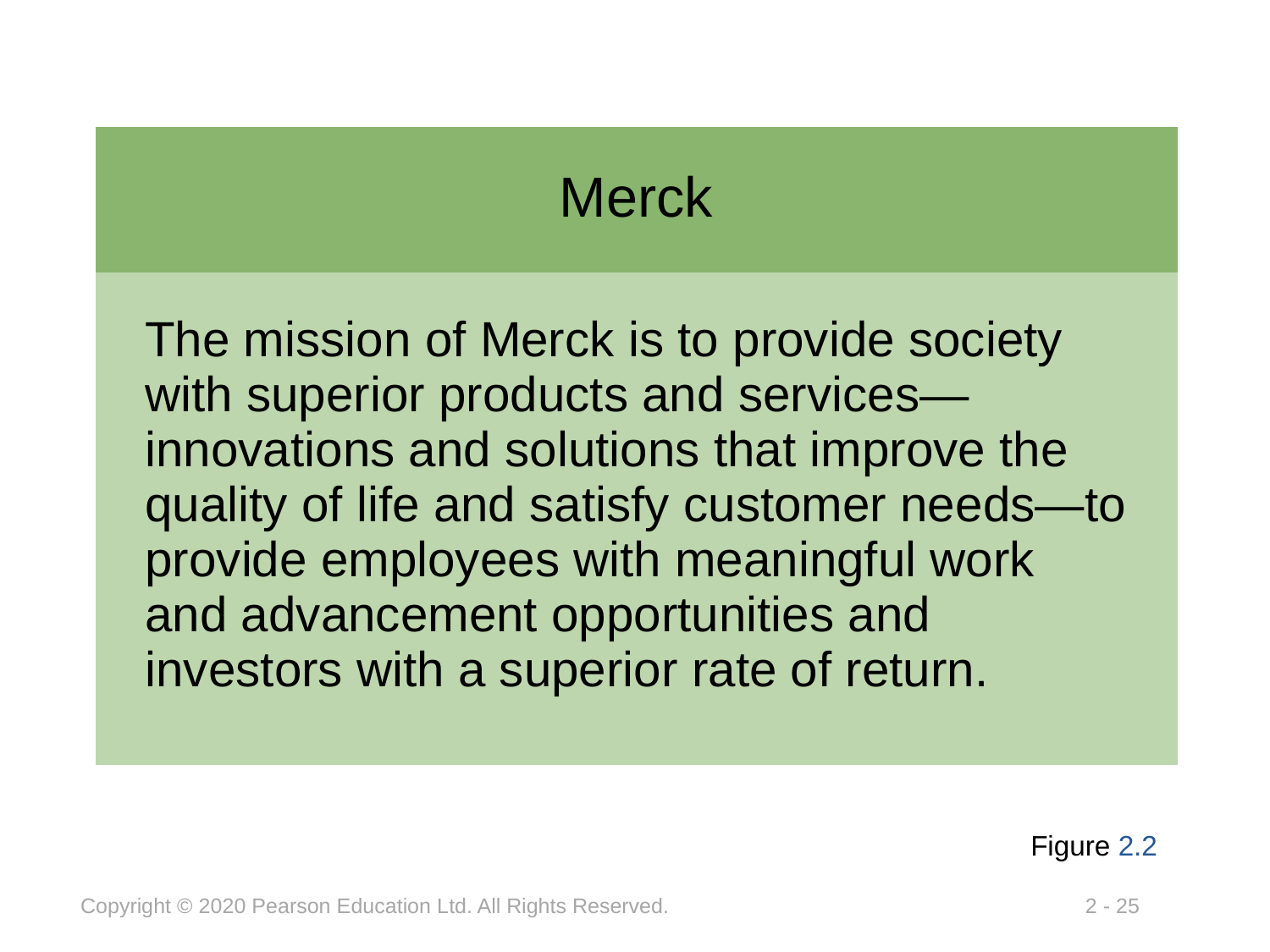

| Merck |
| --- |
| The mission of Merck is to provide society with superior products and services—innovations and solutions that improve the quality of life and satisfy customer needs—to provide employees with meaningful work and advancement opportunities and investors with a superior rate of return. |
Figure 2.2